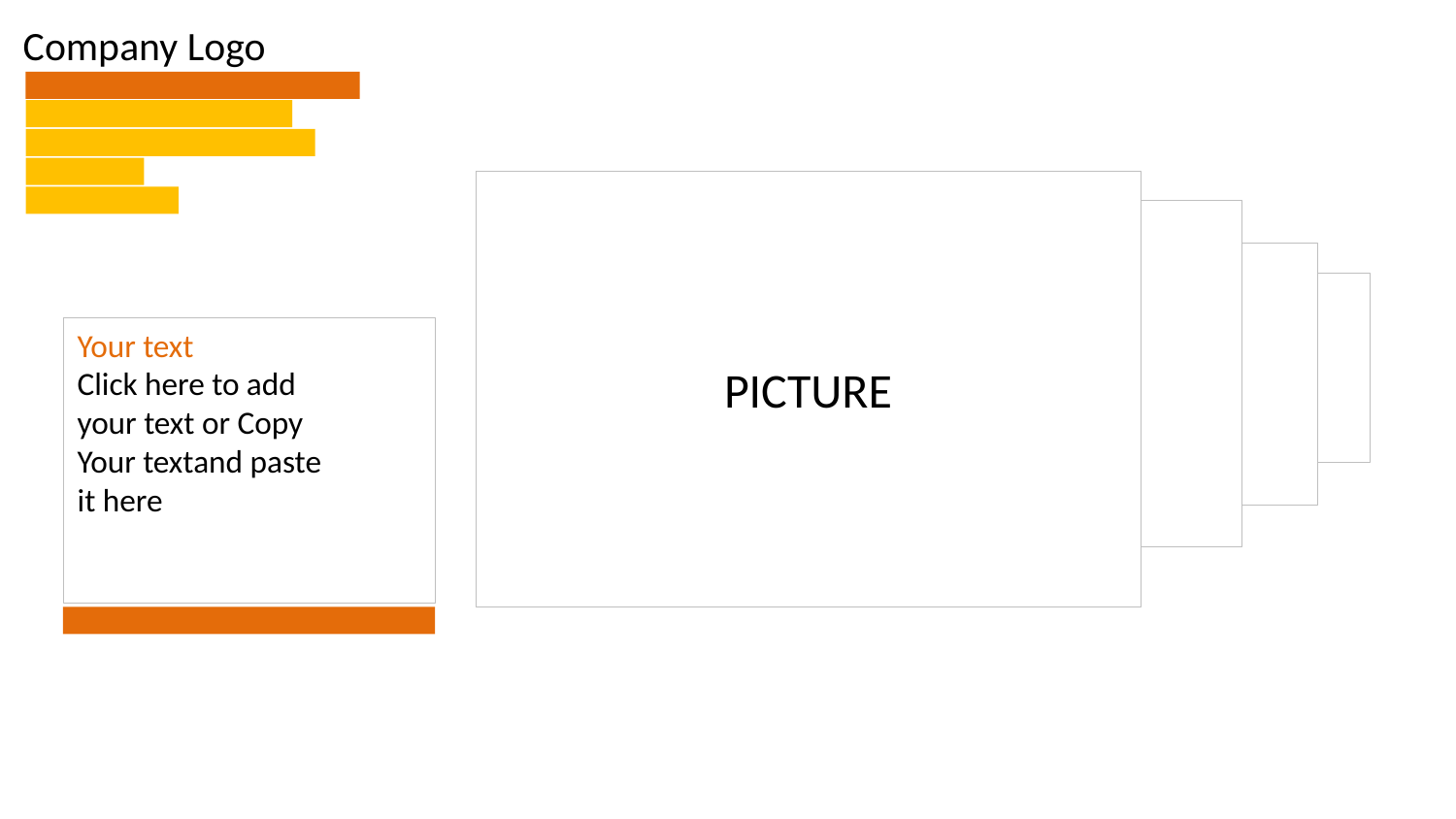

Company Logo

PICTURE

Your text
Click here to add
your text or Copy
Your textand paste
it here